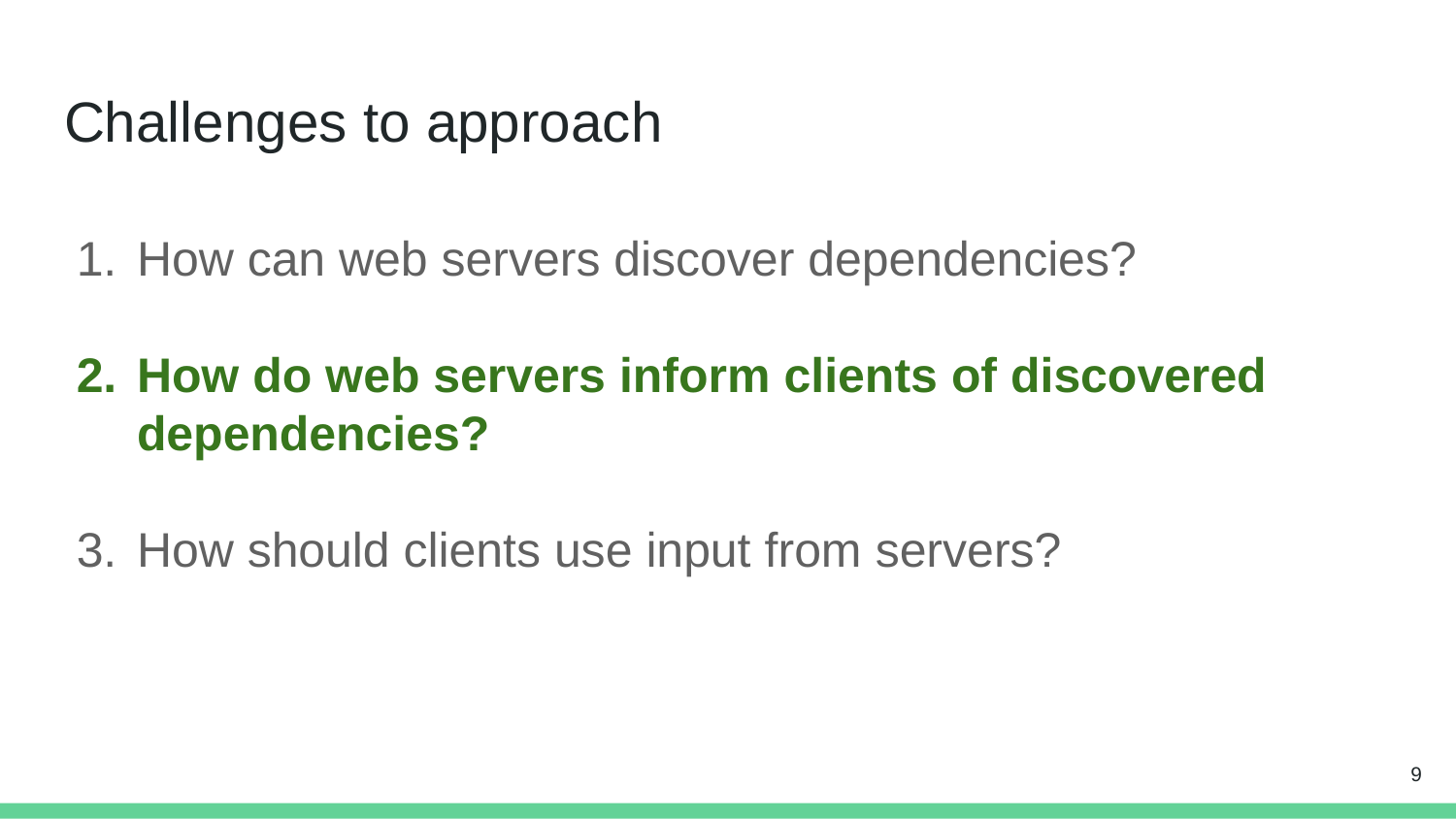

# Challenges to approach
How can web servers discover dependencies?
How do web servers inform clients of discovered dependencies?
How should clients use input from servers?
9